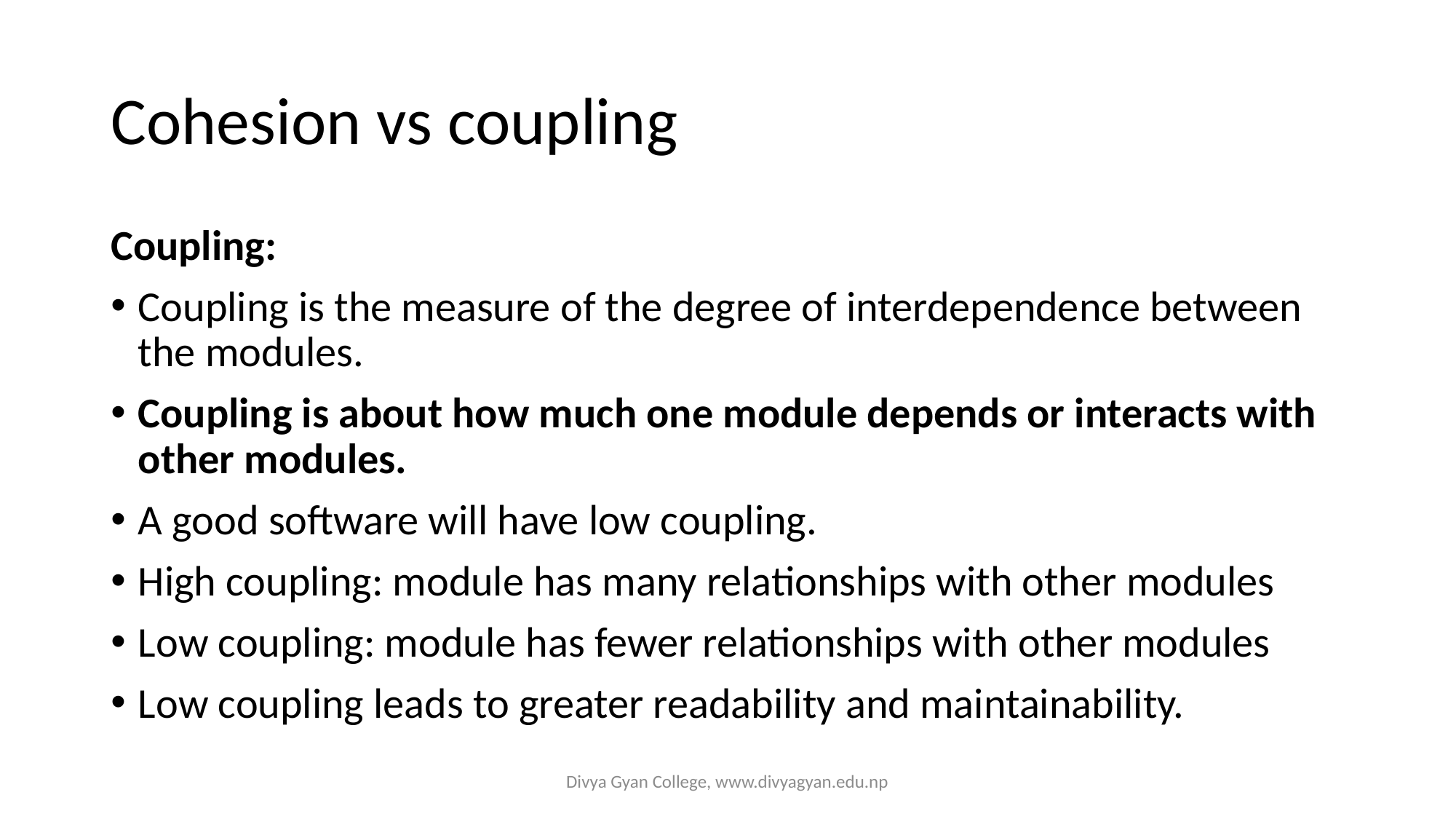

# Cohesion vs coupling
Coupling:
Coupling is the measure of the degree of interdependence between the modules.
Coupling is about how much one module depends or interacts with other modules.
A good software will have low coupling.
High coupling: module has many relationships with other modules
Low coupling: module has fewer relationships with other modules
Low coupling leads to greater readability and maintainability.
Divya Gyan College, www.divyagyan.edu.np